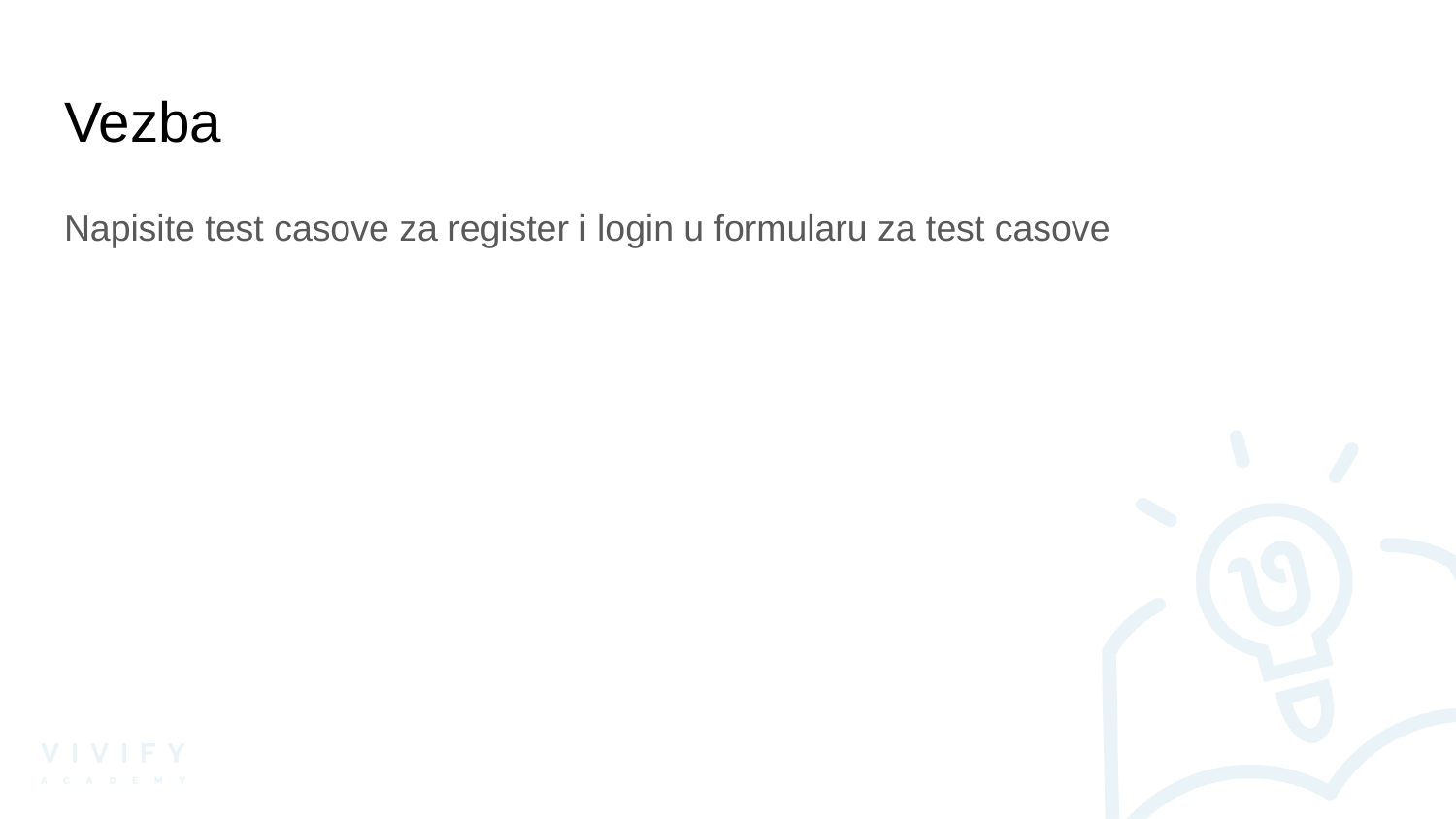

# Vezba
Napisite test casove za register i login u formularu za test casove